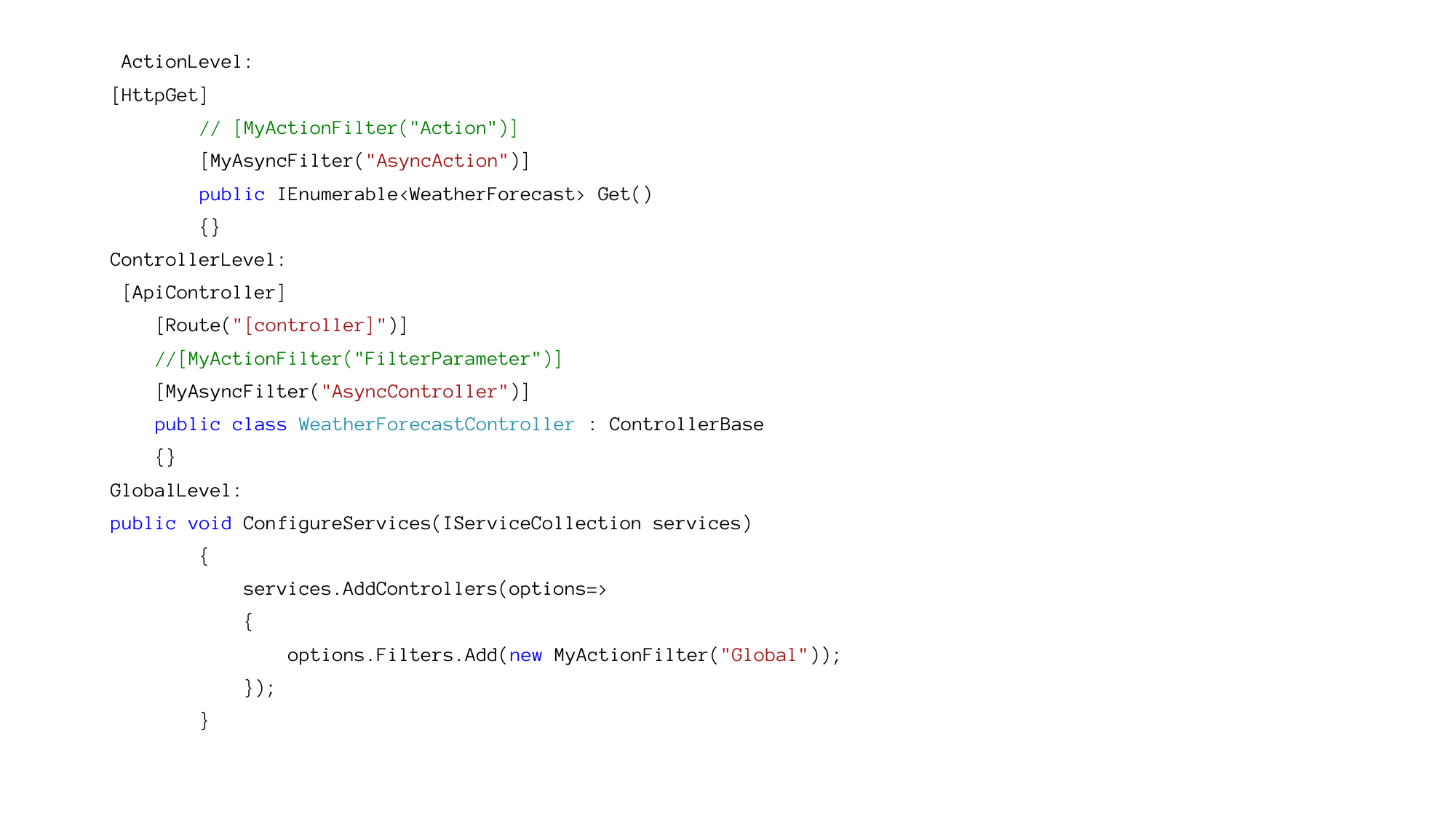

ActionLevel:
[HttpGet]
        // [MyActionFilter("Action")]
        [MyAsyncFilter("AsyncAction")]
        public IEnumerable<WeatherForecast> Get()
        {}
ControllerLevel:
 [ApiController]
    [Route("[controller]")]
    //[MyActionFilter("FilterParameter")]
    [MyAsyncFilter("AsyncController")]
    public class WeatherForecastController : ControllerBase
    {}
GlobalLevel:
public void ConfigureServices(IServiceCollection services)
        {
            services.AddControllers(options=>
            {
                options.Filters.Add(new MyActionFilter("Global"));
            });
        }